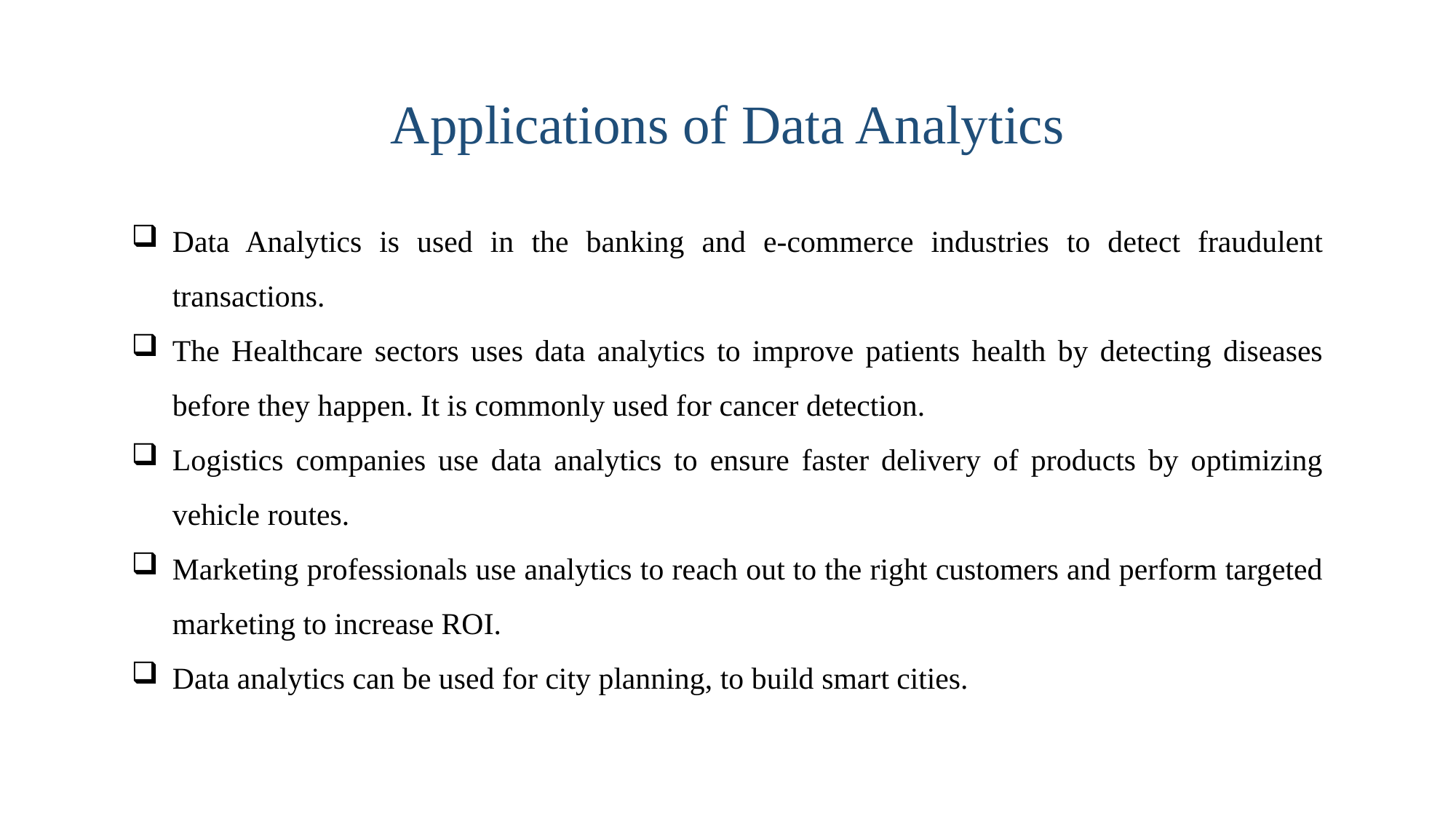

Applications of Data Analytics

Data Analytics is used in the banking and e-commerce industries to detect fraudulent transactions.
The Healthcare sectors uses data analytics to improve patients health by detecting diseases before they happen. It is commonly used for cancer detection.
Logistics companies use data analytics to ensure faster delivery of products by optimizing vehicle routes.
Marketing professionals use analytics to reach out to the right customers and perform targeted marketing to increase ROI.
Data analytics can be used for city planning, to build smart cities.